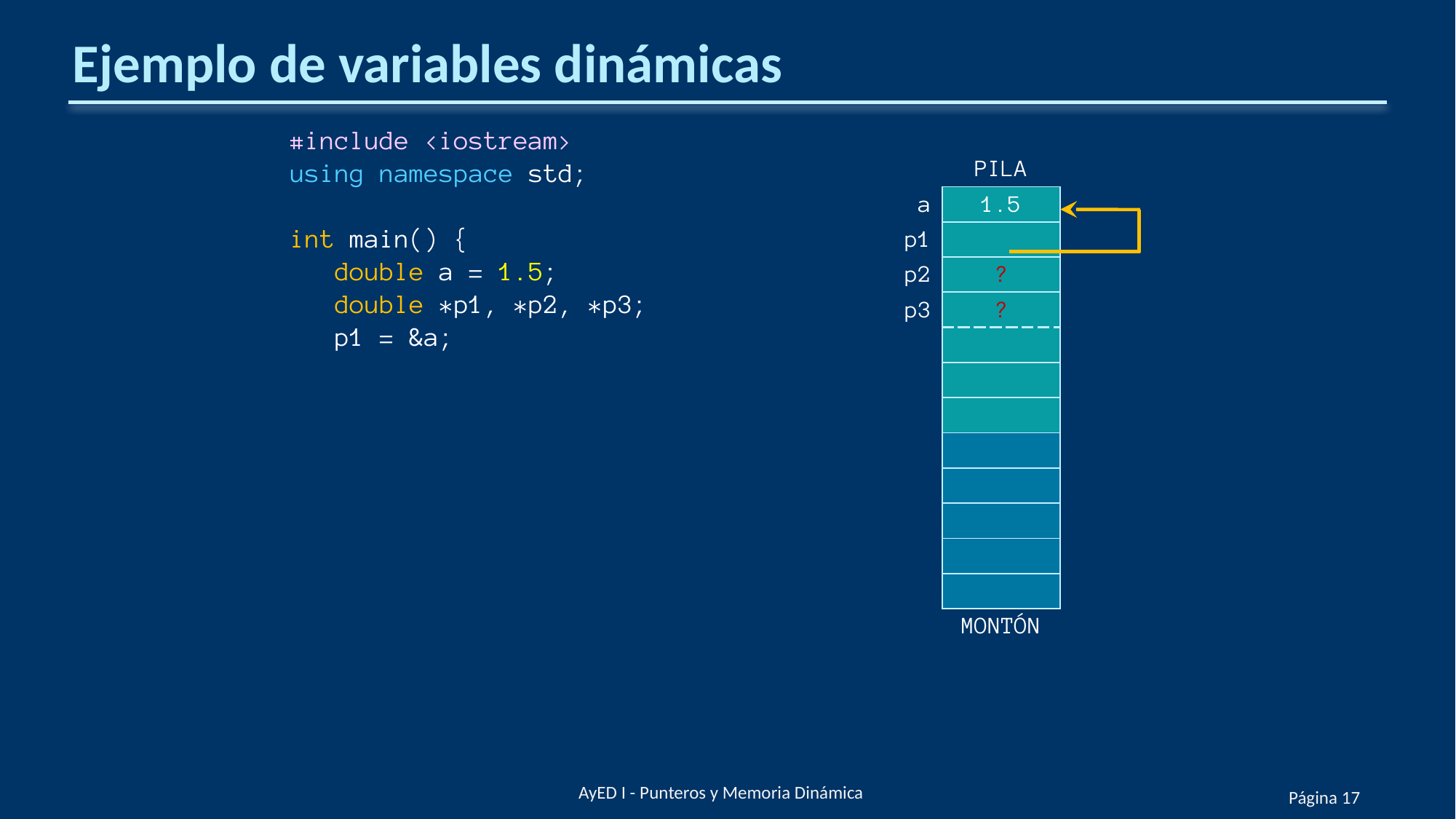

# Ejemplo de variables dinámicas
#include <iostream>
using namespace std;

int main() {
   double a = 1.5;
   double *p1, *p2, *p3;
   p1 = &a;

|  | PILA |
| --- | --- |
| a | 1.5 |
| p1 |  |
| p2 | ? |
| p3 | ? |
|  |  |
|  |  |
|  |  |
|  |  |
|  |  |
|  |  |
|  |  |
|  |  |
|  | MONTÓN |
AyED I - Punteros y Memoria Dinámica
Página 17